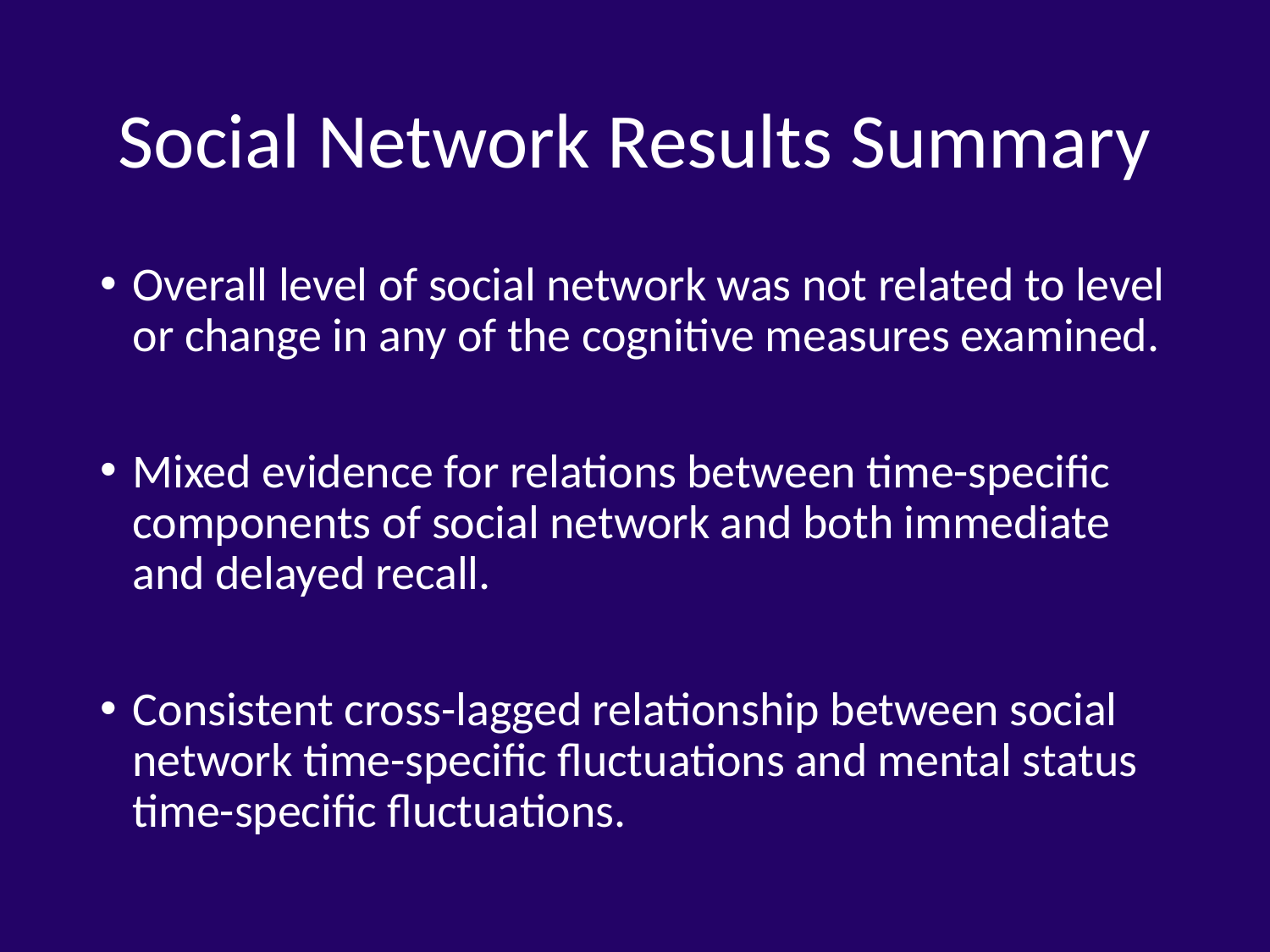

# Social Network Results Summary
Overall level of social network was not related to level or change in any of the cognitive measures examined.

Mixed evidence for relations between time-specific components of social network and both immediate and delayed recall.

Consistent cross-lagged relationship between social network time-specific fluctuations and mental status time-specific fluctuations.